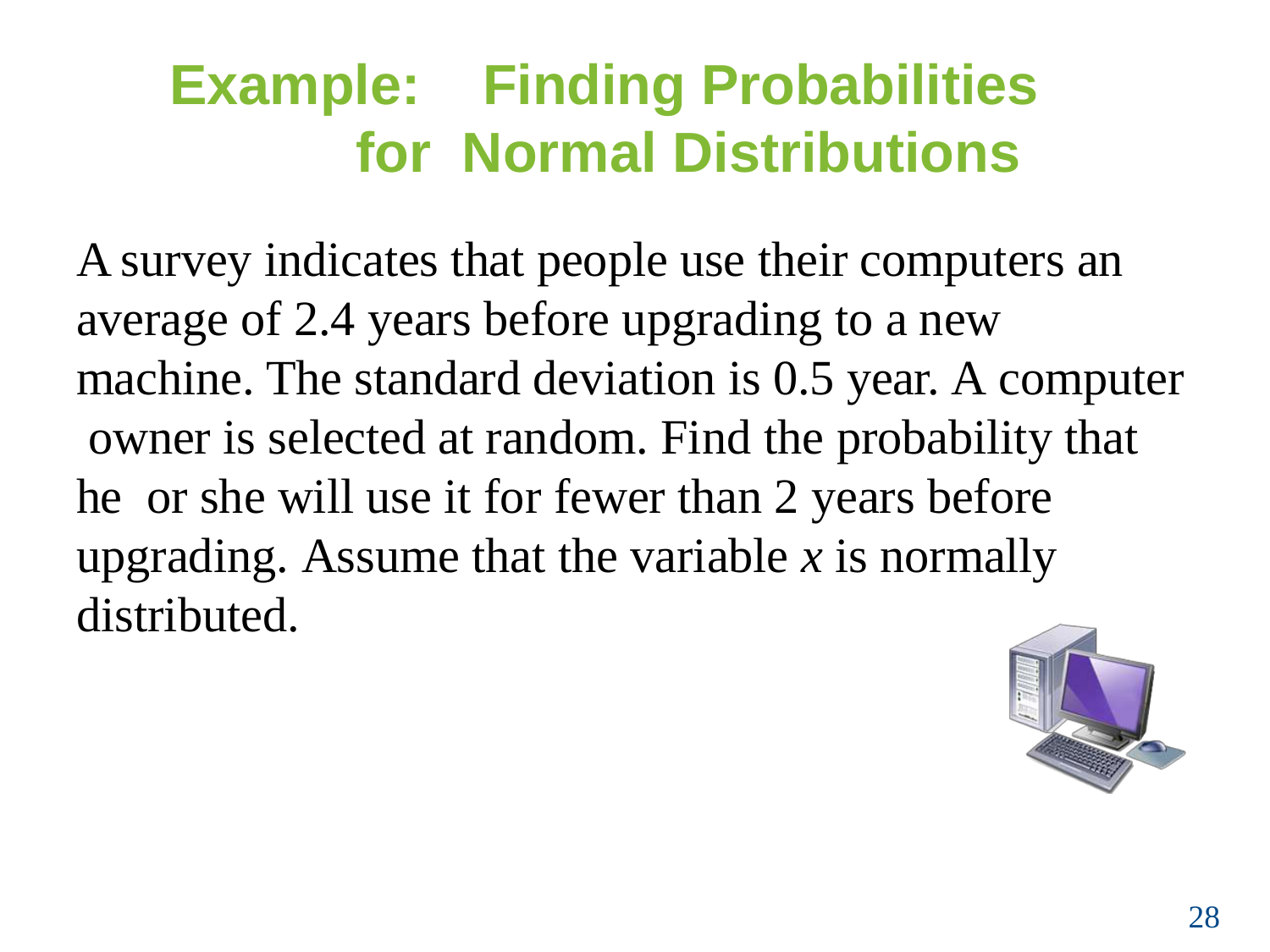

# Example:	Finding Probabilities for  Normal Distributions
A survey indicates that people use their computers an  average of 2.4 years before upgrading to a new  machine. The standard deviation is 0.5 year. A computer  owner is selected at random. Find the probability that he  or she will use it for fewer than 2 years before  upgrading. Assume that the variable x is normally  distributed.

28